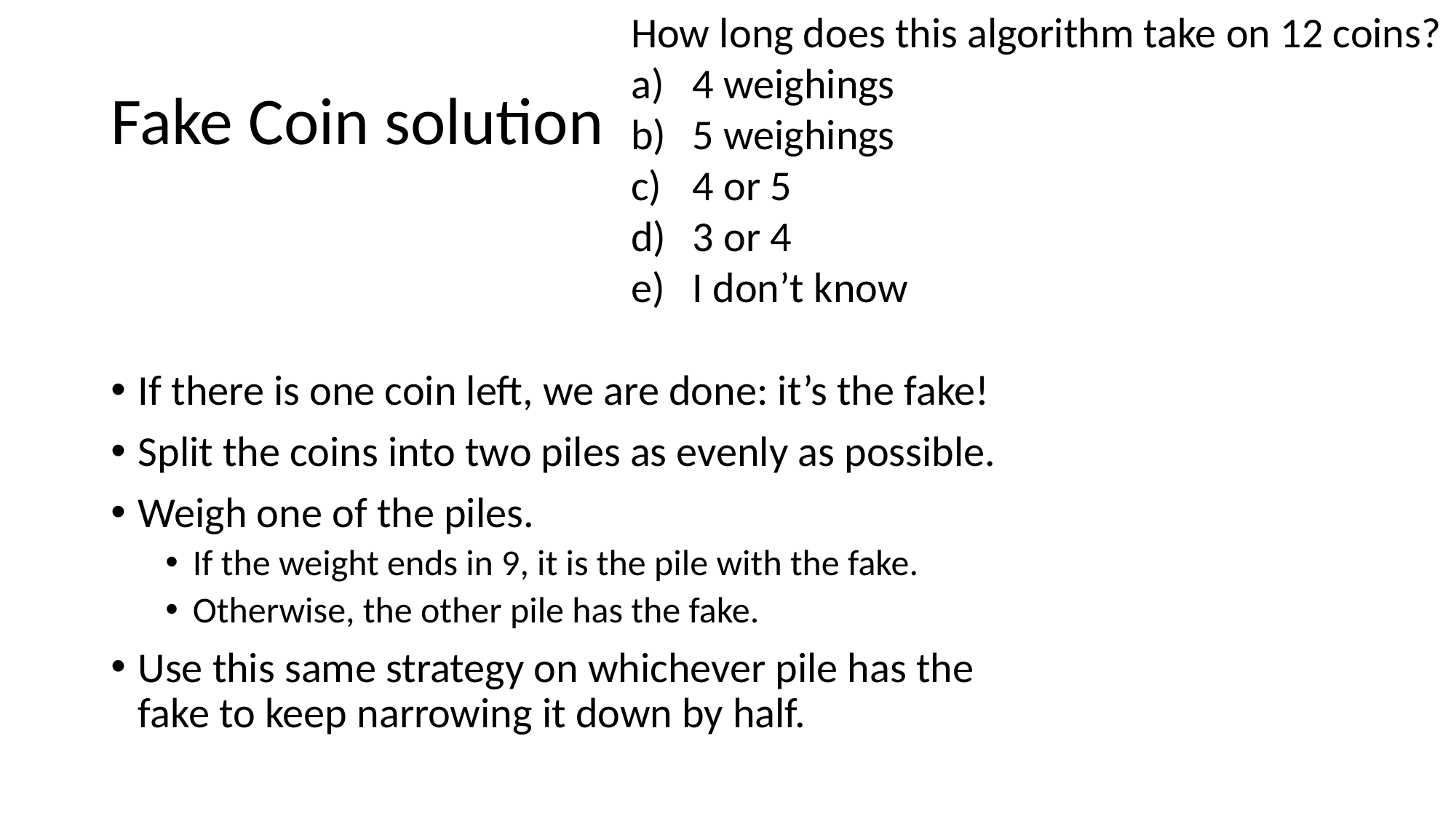

How long does this algorithm take on 12 coins?
4 weighings
5 weighings
4 or 5
3 or 4
I don’t know

# Fake Coin solution
If there is one coin left, we are done: it’s the fake!
Split the coins into two piles as evenly as possible.
Weigh one of the piles.
If the weight ends in 9, it is the pile with the fake.
Otherwise, the other pile has the fake.
Use this same strategy on whichever pile has the
fake to keep narrowing it down by half.